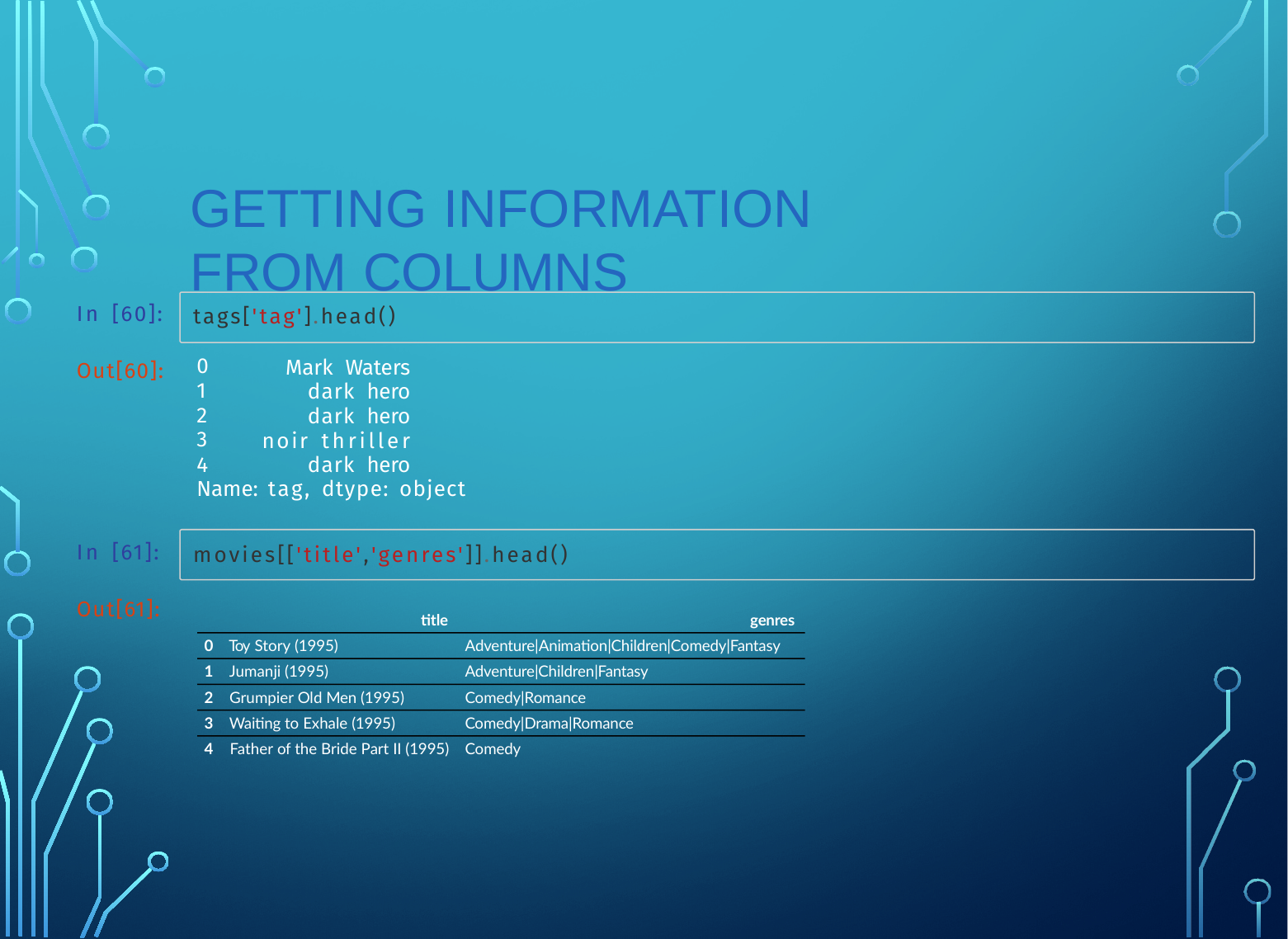

# Getting information from columns

In [60]:
tags['tag'].head()
0
1
2
3
4
Mark Waters dark hero dark hero noir thriller
dark hero
Out[60]:
Name: tag, dtype: object

In [61]:
movies[['title','genres']].head()
Out[61]:
title
genres

0  Toy Story (1995)
Adventure|Animation|Children|Comedy|Fantasy

1  Jumanji (1995)
Adventure|Children|Fantasy

2  Grumpier Old Men (1995)
Comedy|Romance

3  Waiting to Exhale (1995)
Comedy|Drama|Romance

4  Father of the Bride Part II (1995)
Comedy